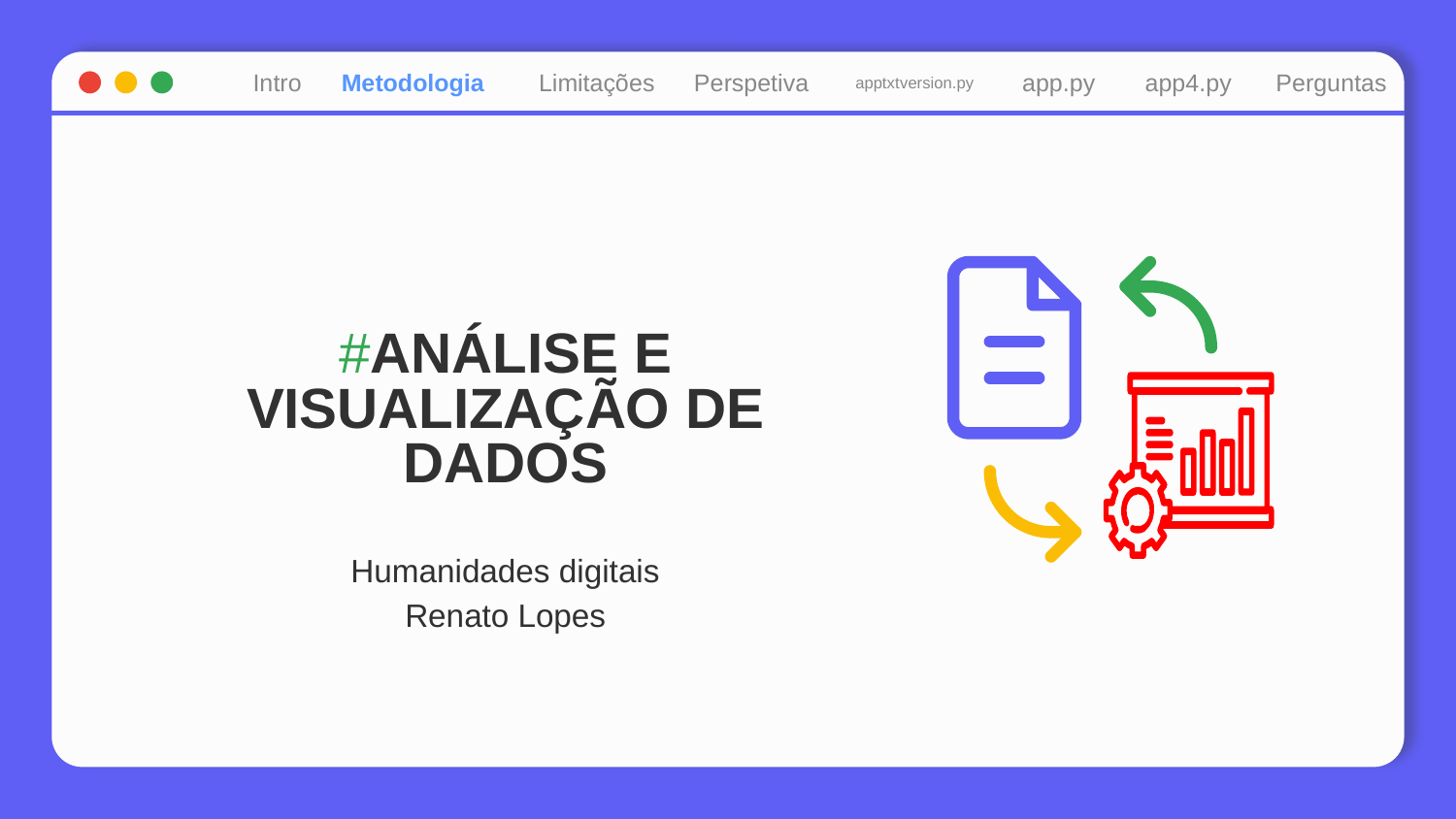

Limitações
Perspetiva
apptxtversion.py
app.py
Intro
Metodologia
app4.py
Perguntas

# #ANÁLISE E VISUALIZAÇÃO DE DADOS

Humanidades digitais
Renato Lopes